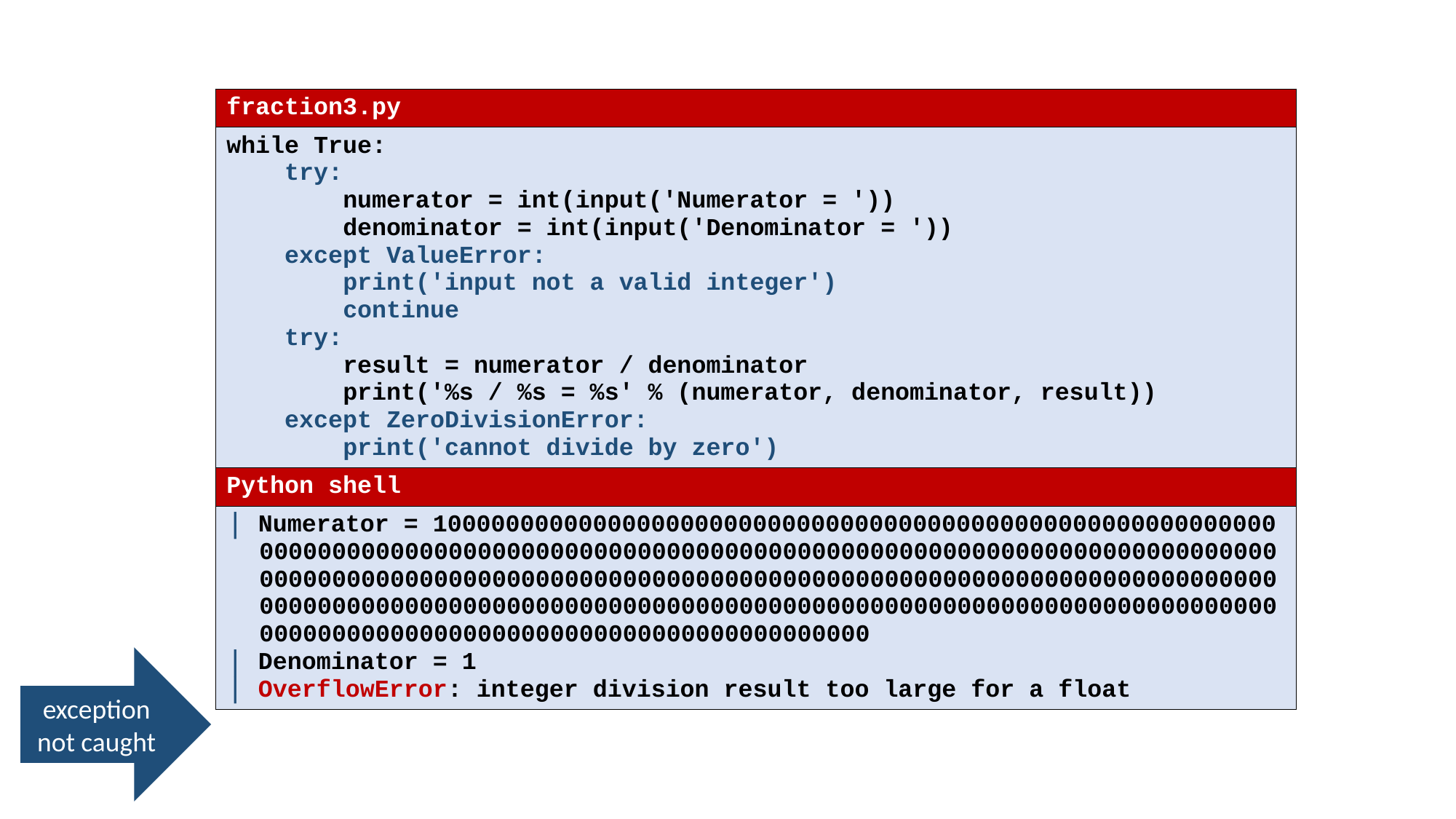

| fraction3.py |
| --- |
| while True: try: numerator = int(input('Numerator = ')) denominator = int(input('Denominator = ')) except ValueError: print('input not a valid integer') continue try: result = numerator / denominator print('%s / %s = %s' % (numerator, denominator, result)) except ZeroDivisionError: print('cannot divide by zero') |
| Python shell |
| Numerator = 1000000000000000000000000000000000000000000000000000000000 000000000000000000000000000000000000000000000000000000000000000000000000000000000000000000000000000000000000000000000000000000000000000000000000000000000000000000000000000000000000000000000000000000000000000000000000000000000000000000000000000000000000 Denominator = 1 OverflowError: integer division result too large for a float |
exception not caught